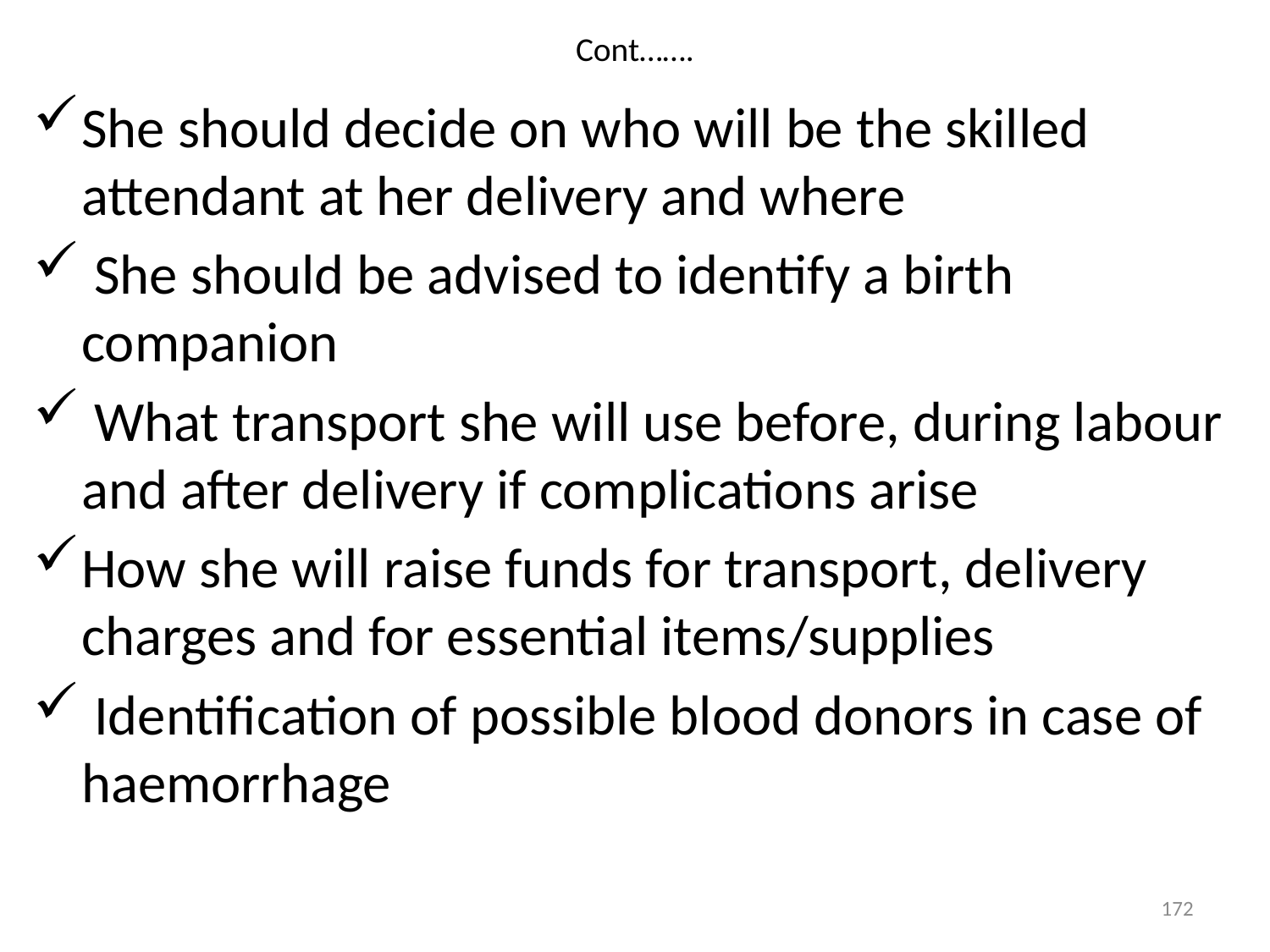

# Cont…….
She should decide on who will be the skilled attendant at her delivery and where
 She should be advised to identify a birth companion
 What transport she will use before, during labour and after delivery if complications arise
How she will raise funds for transport, delivery charges and for essential items/supplies
 Identification of possible blood donors in case of haemorrhage

172